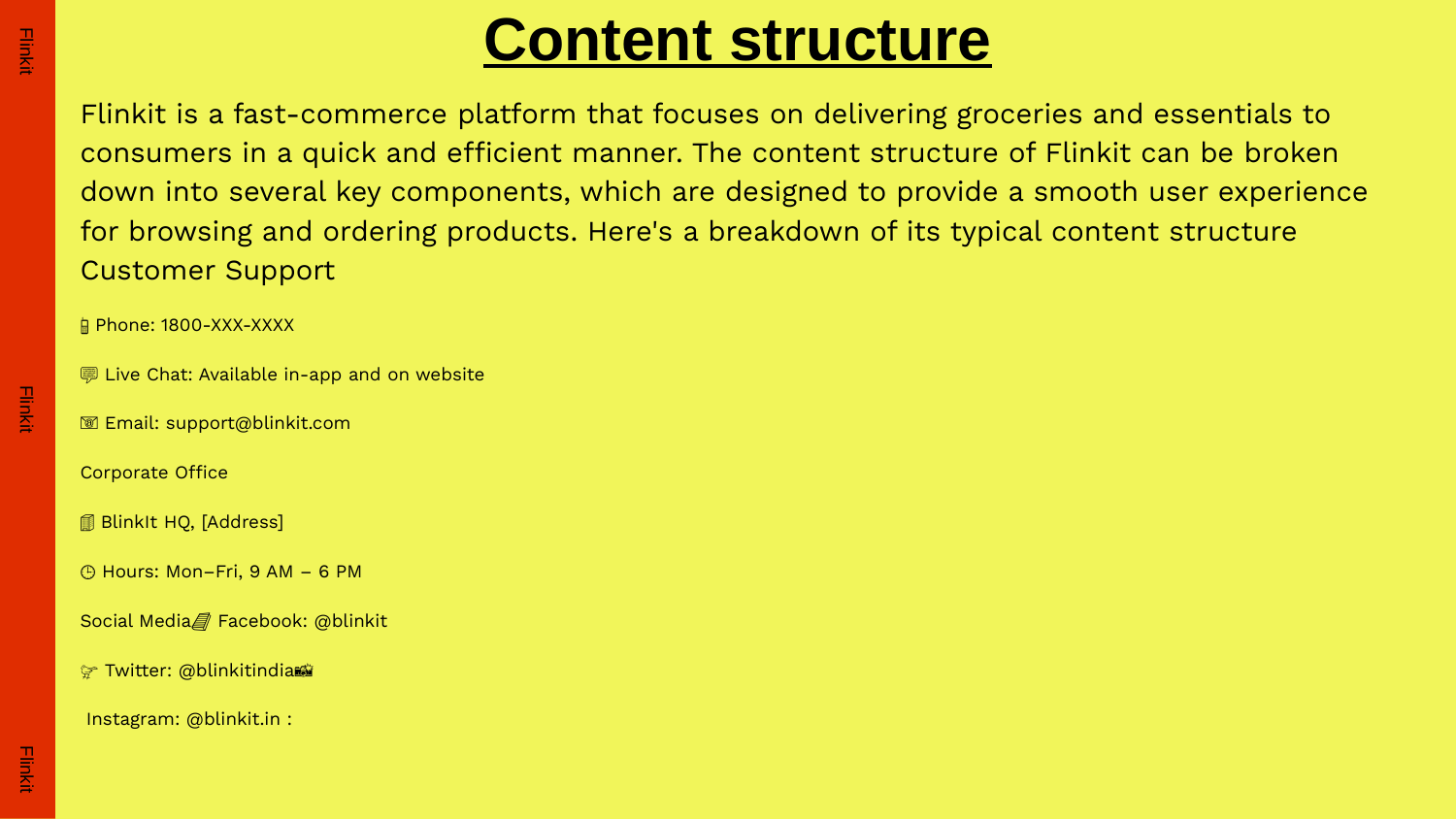

# Content structure
Flinkit is a fast-commerce platform that focuses on delivering groceries and essentials to consumers in a quick and efficient manner. The content structure of Flinkit can be broken down into several key components, which are designed to provide a smooth user experience for browsing and ordering products. Here's a breakdown of its typical content structure Customer Support
📱 Phone: 1800-XXX-XXXX
💬 Live Chat: Available in-app and on website
📧 Email: support@blinkit.com
Corporate Office
🏢 BlinkIt HQ, [Address]
🕒 Hours: Mon–Fri, 9 AM – 6 PM
Social Media📘 Facebook: @blinkit
🐦 Twitter: @blinkitindia📸
 Instagram: @blinkit.in :

Flinkit
Flinkit
Flinkit